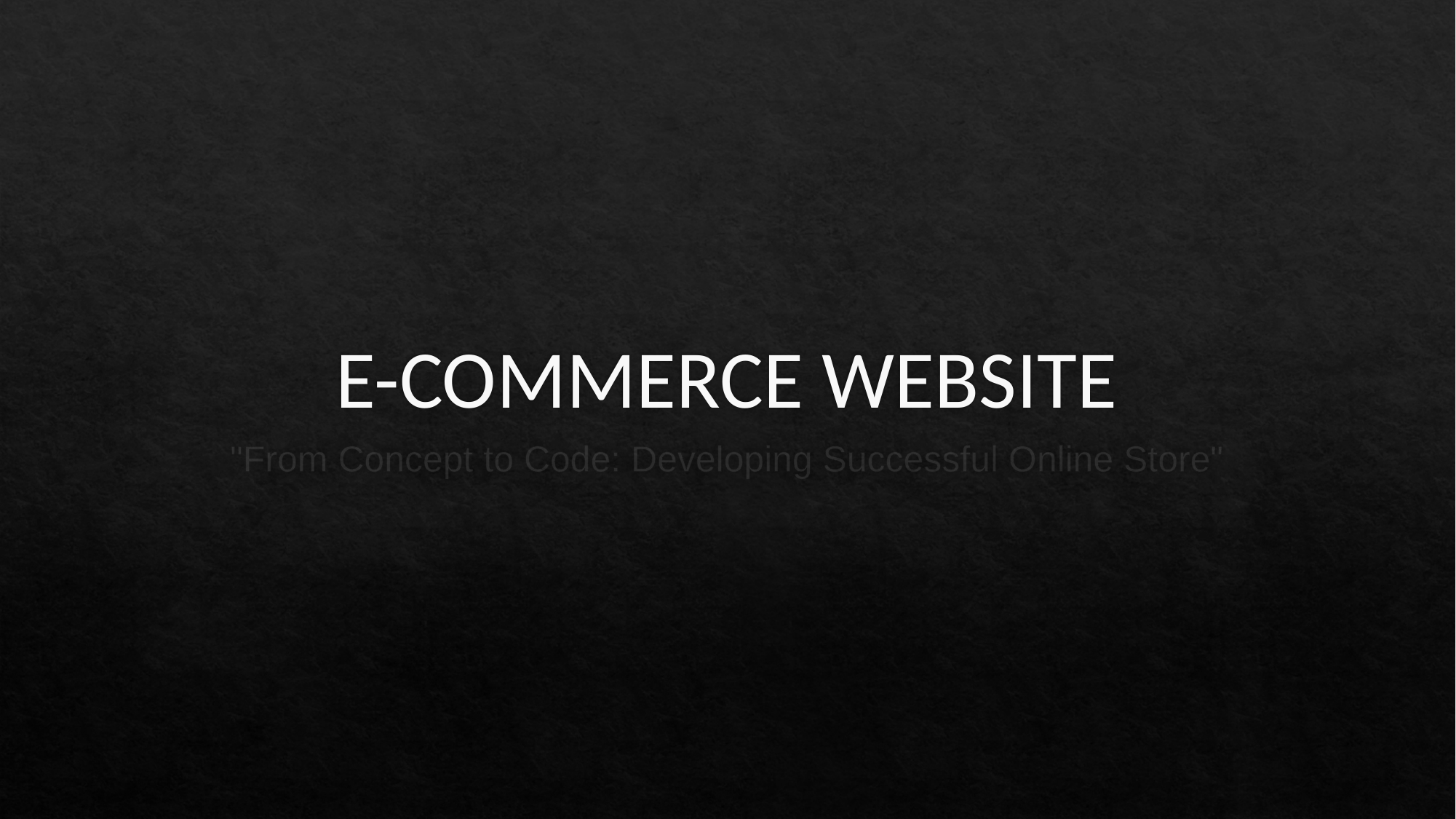

# E-COMMERCE WEBSITE
"From Concept to Code: Developing Successful Online Store"